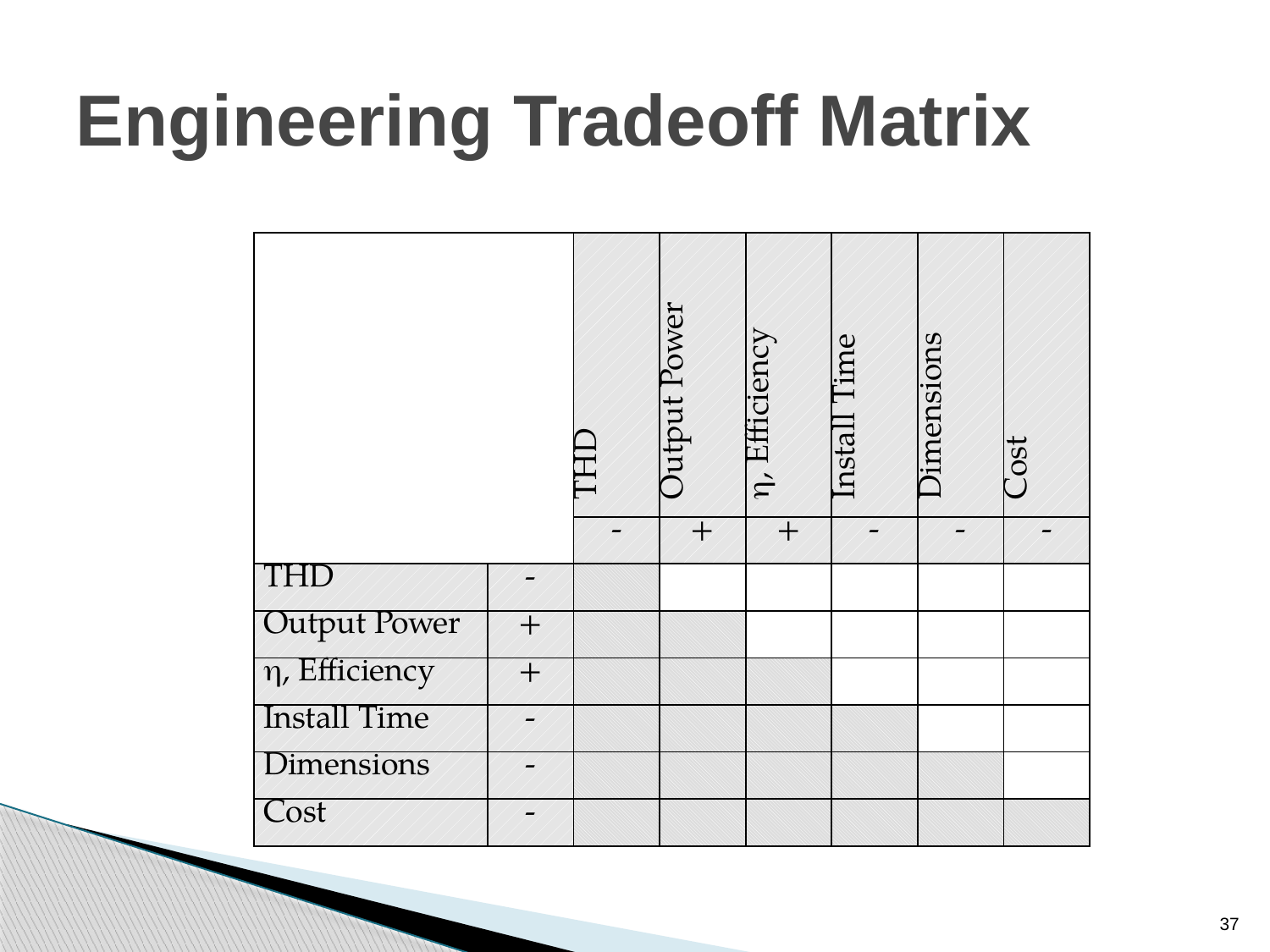

# Engineering Tradeoff Matrix
|  |  | THD | Output Power | η, Efficiency | Install Time | Dimensions | Cost |
| --- | --- | --- | --- | --- | --- | --- | --- |
|  |  | - | + | + | - | - | - |
| THD | - |  |  |  |  |  |  |
| Output Power | + |  |  |  |  |  |  |
| η, Efficiency | + |  |  |  |  |  |  |
| Install Time | - |  |  |  |  |  |  |
| Dimensions | - |  |  |  |  |  |  |
| Cost | - |  |  |  |  |  |  |
37